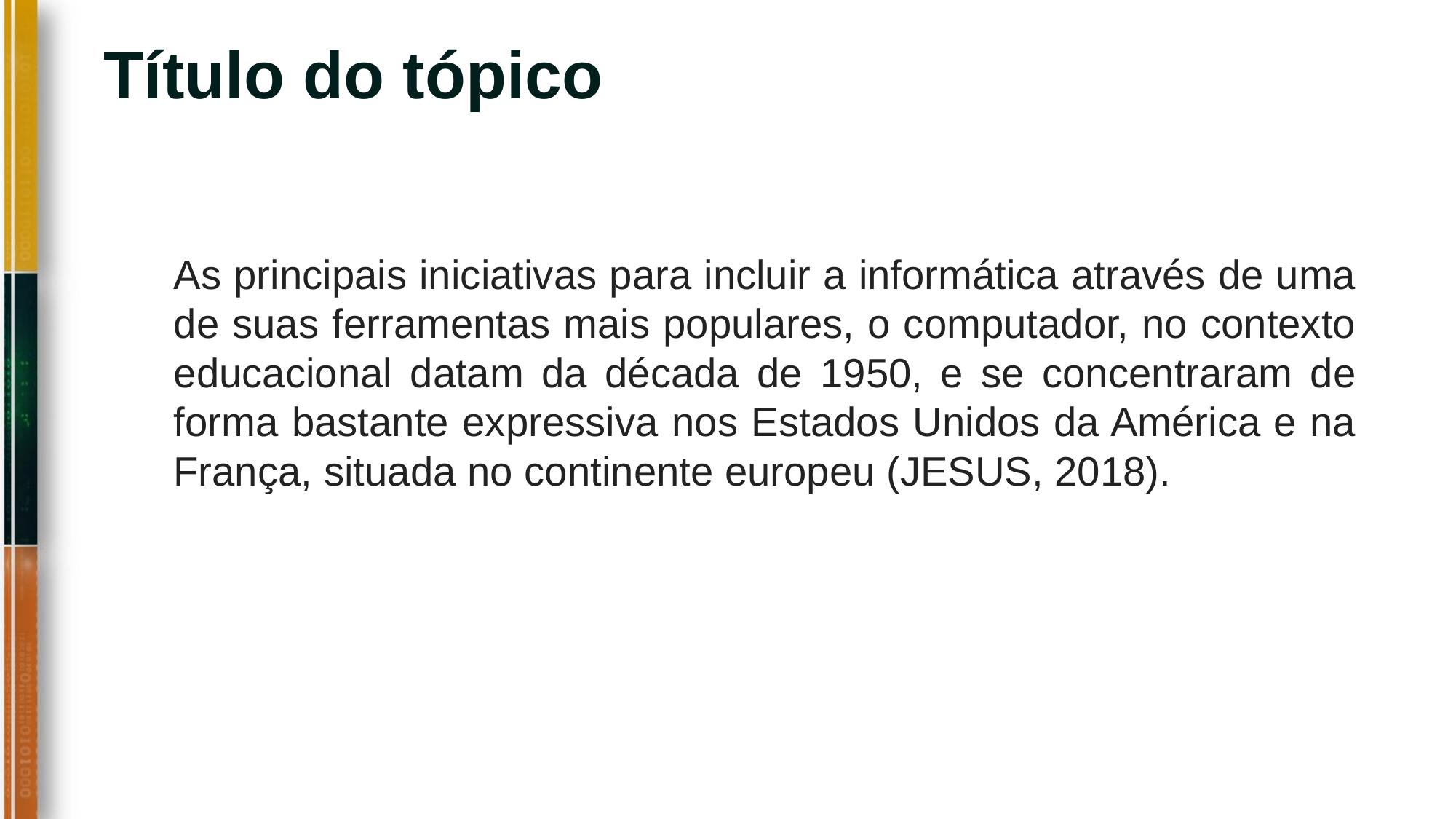

Título do tópico
As principais iniciativas para incluir a informática através de uma de suas ferramentas mais populares, o computador, no contexto educacional datam da década de 1950, e se concentraram de forma bastante expressiva nos Estados Unidos da América e na França, situada no continente europeu (JESUS, 2018).